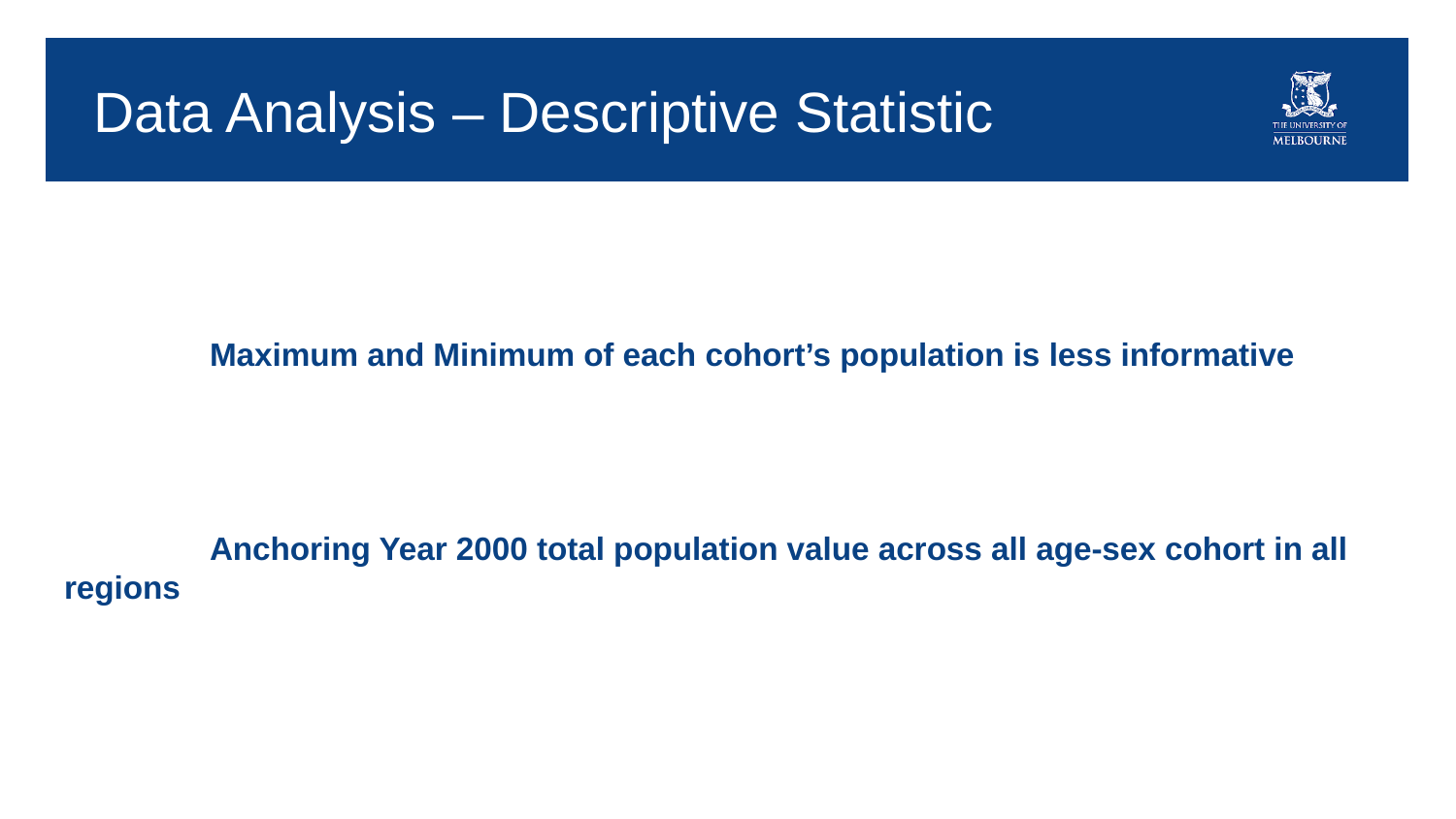

# Data Analysis – Descriptive Statistic
	Maximum and Minimum of each cohort’s population is less informative

	Anchoring Year 2000 total population value across all age-sex cohort in all regions